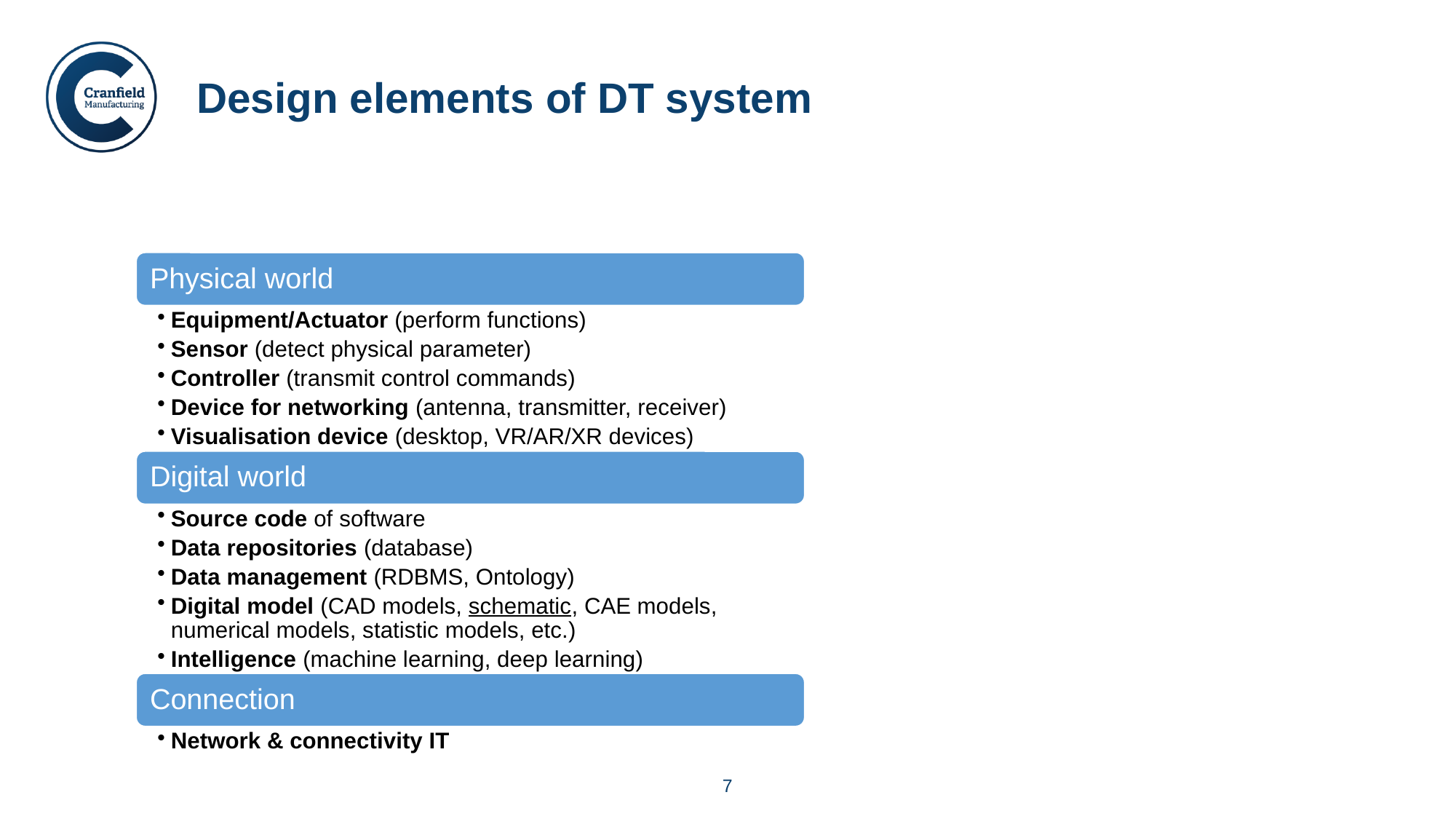

# Design elements of DT system
Physical world
Equipment/Actuator (perform functions)
Sensor (detect physical parameter)
Controller (transmit control commands)
Device for networking (antenna, transmitter, receiver)
Visualisation device (desktop, VR/AR/XR devices)
Digital world
Source code of software
Data repositories (database)
Data management (RDBMS, Ontology)
Digital model (CAD models, schematic, CAE models, numerical models, statistic models, etc.)
Intelligence (machine learning, deep learning)
Connection
Network & connectivity IT